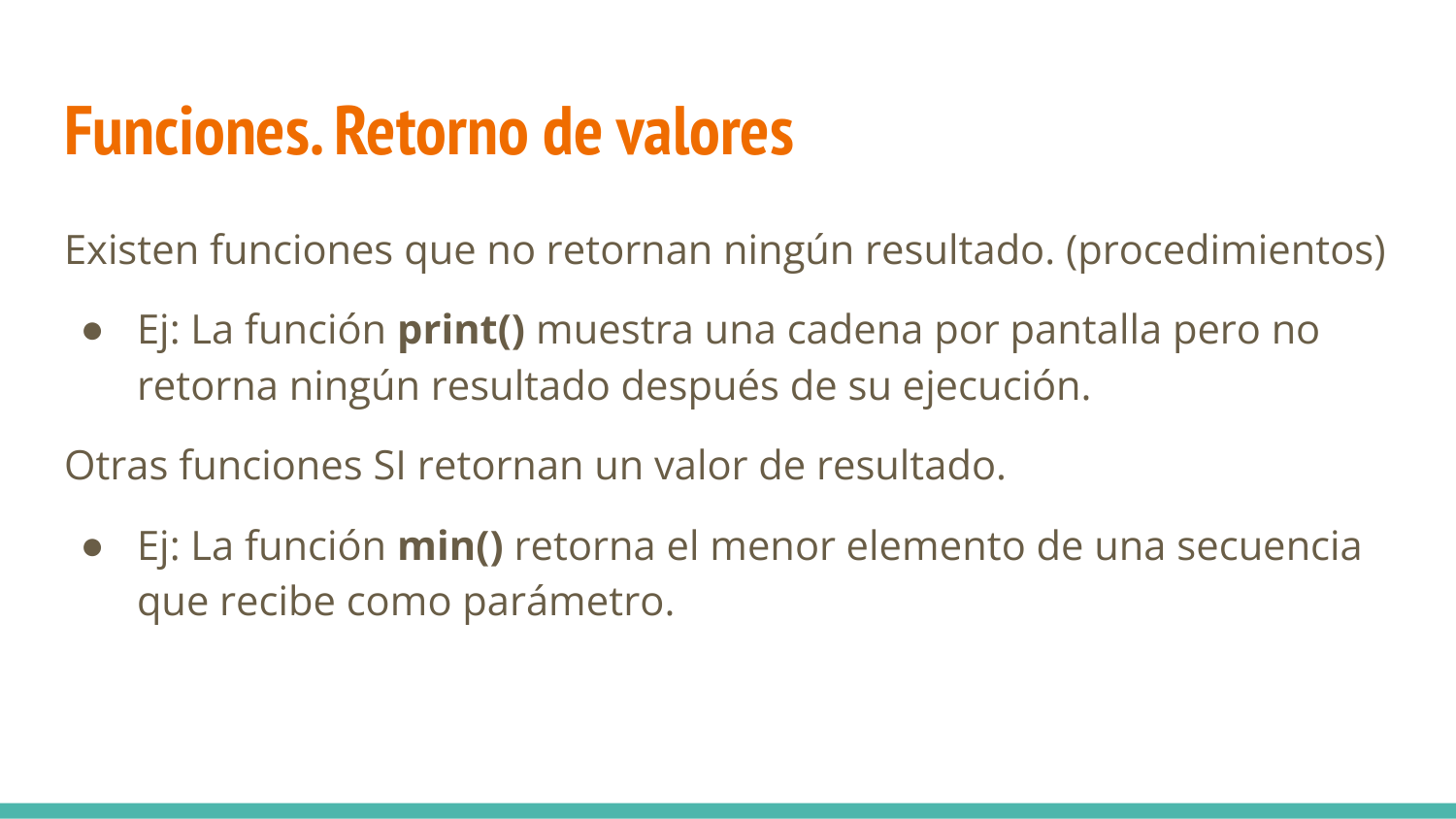

# Funciones. Retorno de valores
Existen funciones que no retornan ningún resultado. (procedimientos)
Ej: La función print() muestra una cadena por pantalla pero no retorna ningún resultado después de su ejecución.
Otras funciones SI retornan un valor de resultado.
Ej: La función min() retorna el menor elemento de una secuencia que recibe como parámetro.